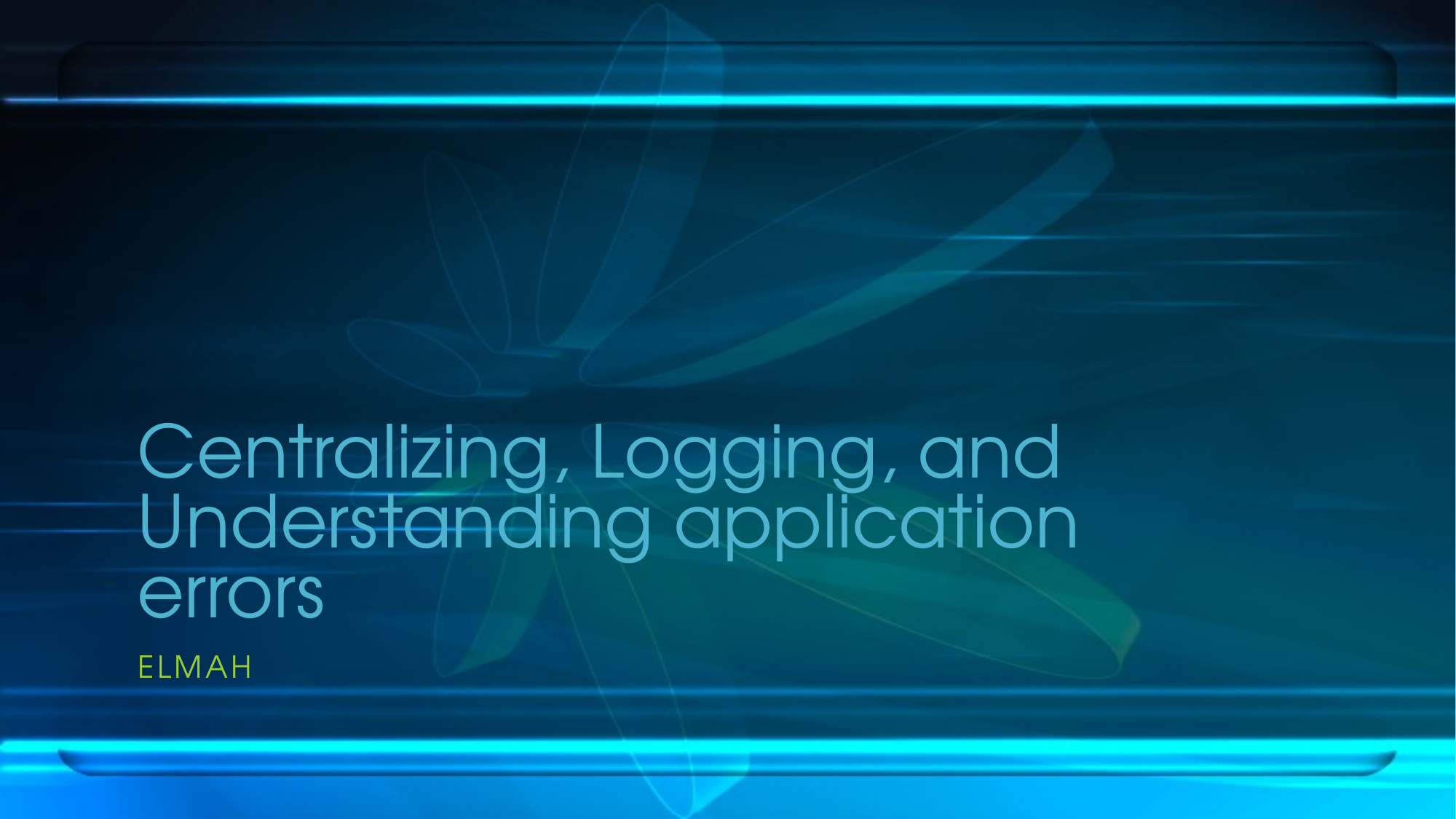

# Centralizing, Logging, and Understanding application errors
Elmah